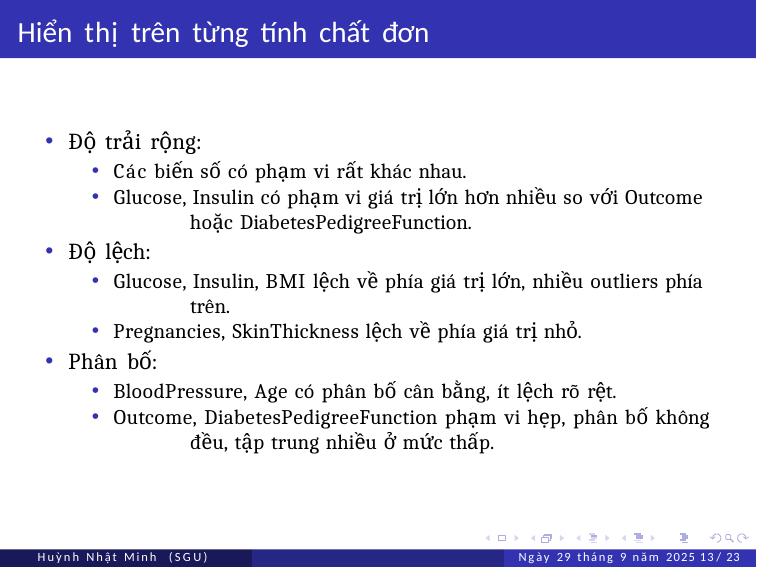

# Hiển thị trên từng tính chất đơn
Độ trải rộng:
Các biến số có phạm vi rất khác nhau.
Glucose, Insulin có phạm vi giá trị lớn hơn nhiều so với Outcome 	hoặc DiabetesPedigreeFunction.
Độ lệch:
Glucose, Insulin, BMI lệch về phía giá trị lớn, nhiều outliers phía 	trên.
Pregnancies, SkinThickness lệch về phía giá trị nhỏ.
Phân bố:
BloodPressure, Age có phân bố cân bằng, ít lệch rõ rệt.
Outcome, DiabetesPedigreeFunction phạm vi hẹp, phân bố không 	đều, tập trung nhiều ở mức thấp.

Huỳnh Nhật Minh (SGU)
Ngày 29 tháng 9 năm 2025 13 / 23